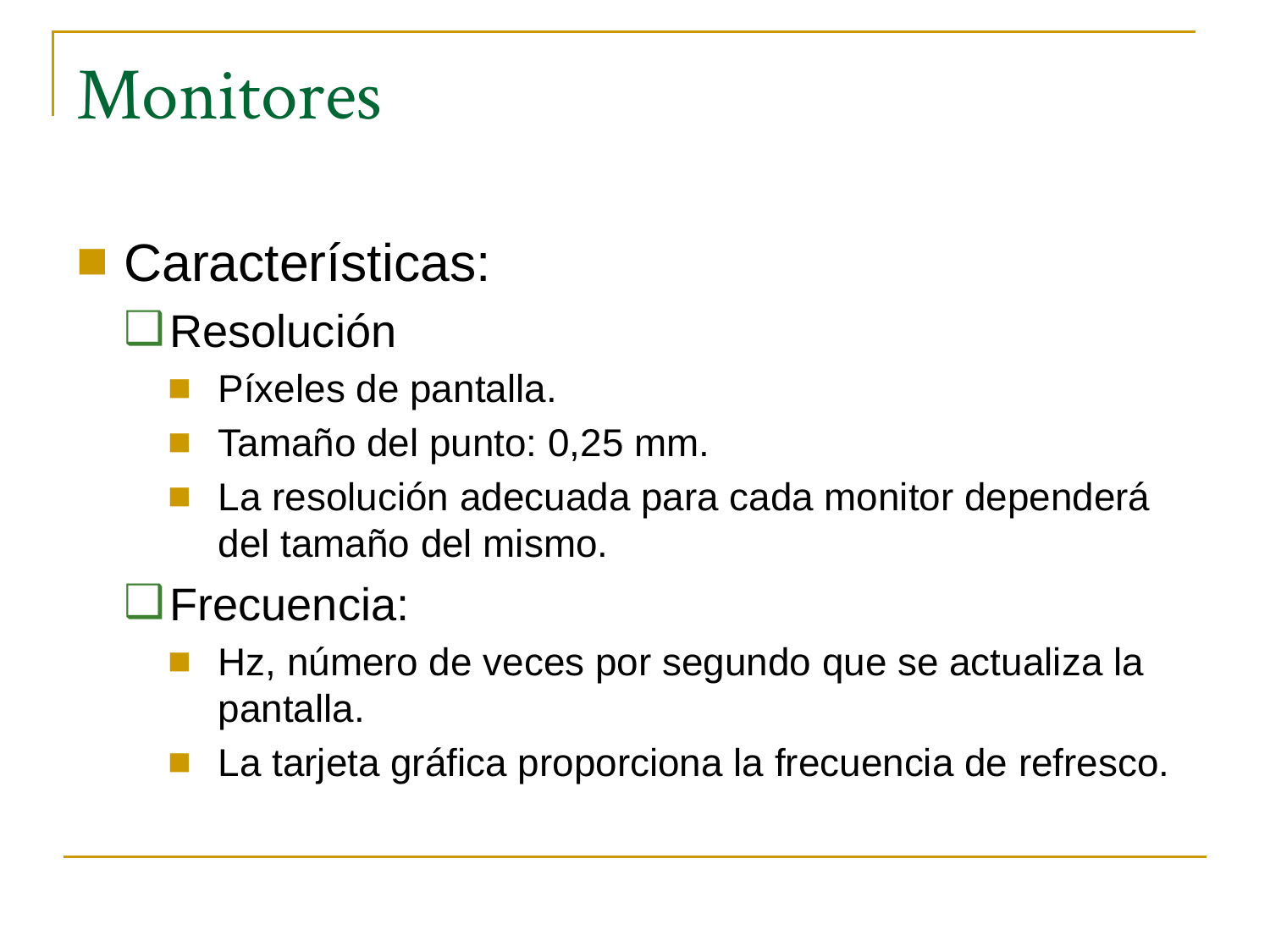

# Monitores
Características:
Resolución
Píxeles de pantalla.
Tamaño del punto: 0,25 mm.
La resolución adecuada para cada monitor dependerá del tamaño del mismo.
Frecuencia:
Hz, número de veces por segundo que se actualiza la pantalla.
La tarjeta gráfica proporciona la frecuencia de refresco.